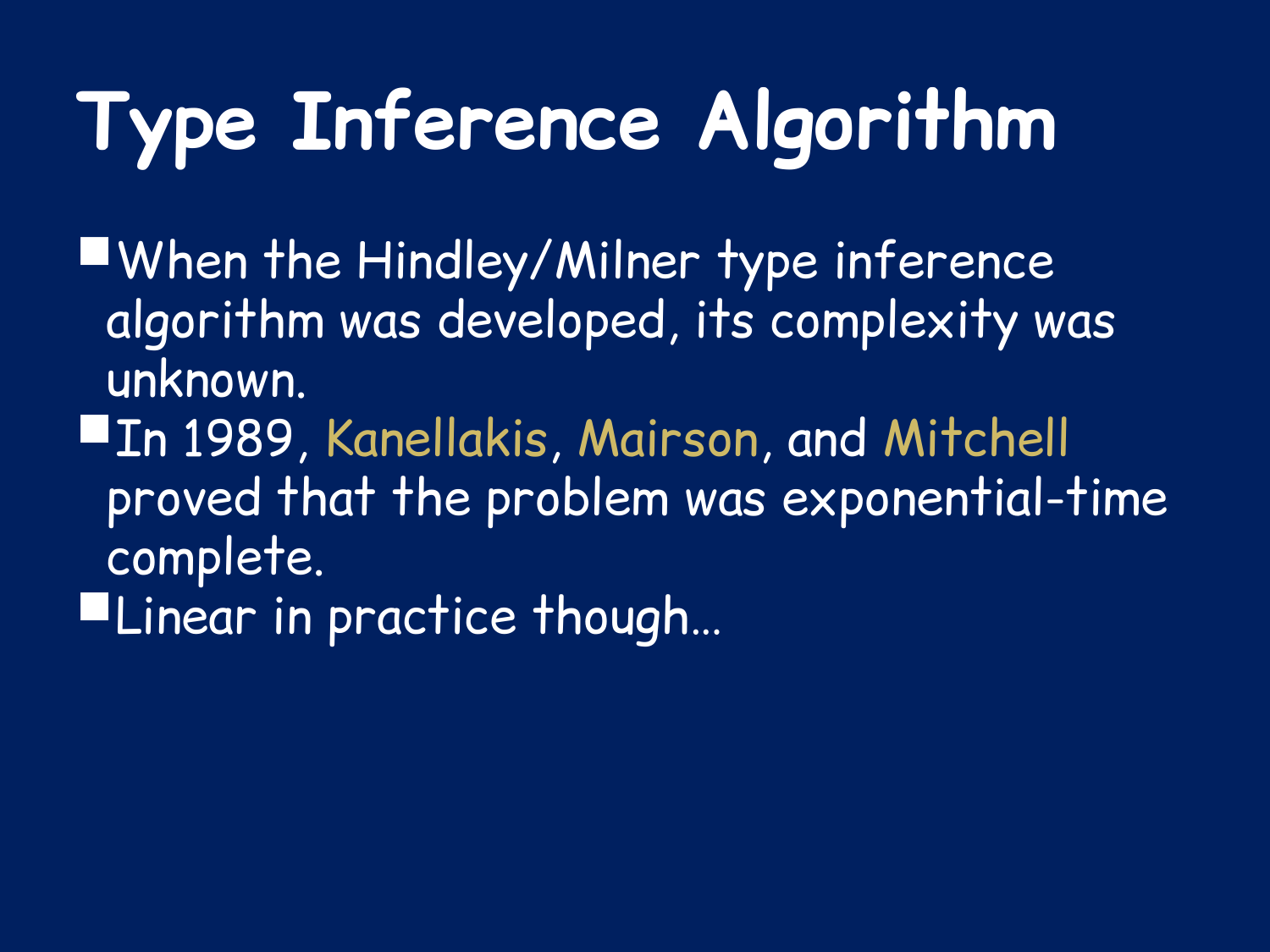

Type Inference Algorithm
When the Hindley/Milner type inference algorithm was developed, its complexity was unknown.
In 1989, Kanellakis, Mairson, and Mitchell proved that the problem was exponential-time complete.
Linear in practice though…